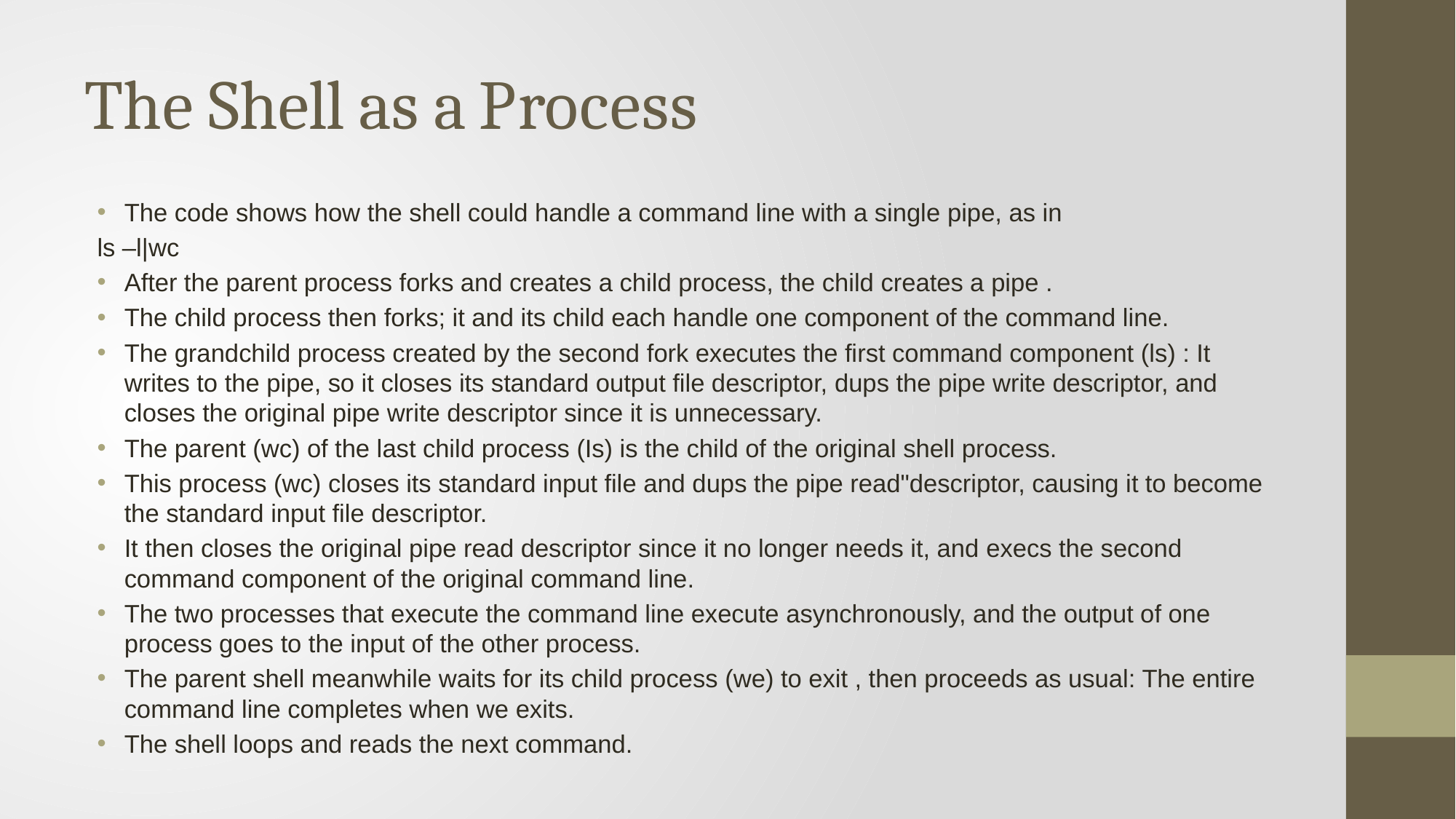

# The Shell as a Process
The code shows how the shell could handle a command line with a single pipe, as in
	ls –l|wc
After the parent process forks and creates a child process, the child creates a pipe .
The child process then forks; it and its child each handle one component of the command line.
The grandchild process created by the second fork executes the first command component (ls) : It writes to the pipe, so it closes its standard output file descriptor, dups the pipe write descriptor, and closes the original pipe write descriptor since it is unnecessary.
The parent (wc) of the last child process (Is) is the child of the original shell process.
This process (wc) closes its standard input file and dups the pipe read"descriptor, causing it to become the standard input file descriptor.
It then closes the original pipe read descriptor since it no longer needs it, and execs the second command component of the original command line.
The two processes that execute the command line execute asynchronously, and the output of one process goes to the input of the other process.
The parent shell meanwhile waits for its child process (we) to exit , then proceeds as usual: The entire command line completes when we exits.
The shell loops and reads the next command.